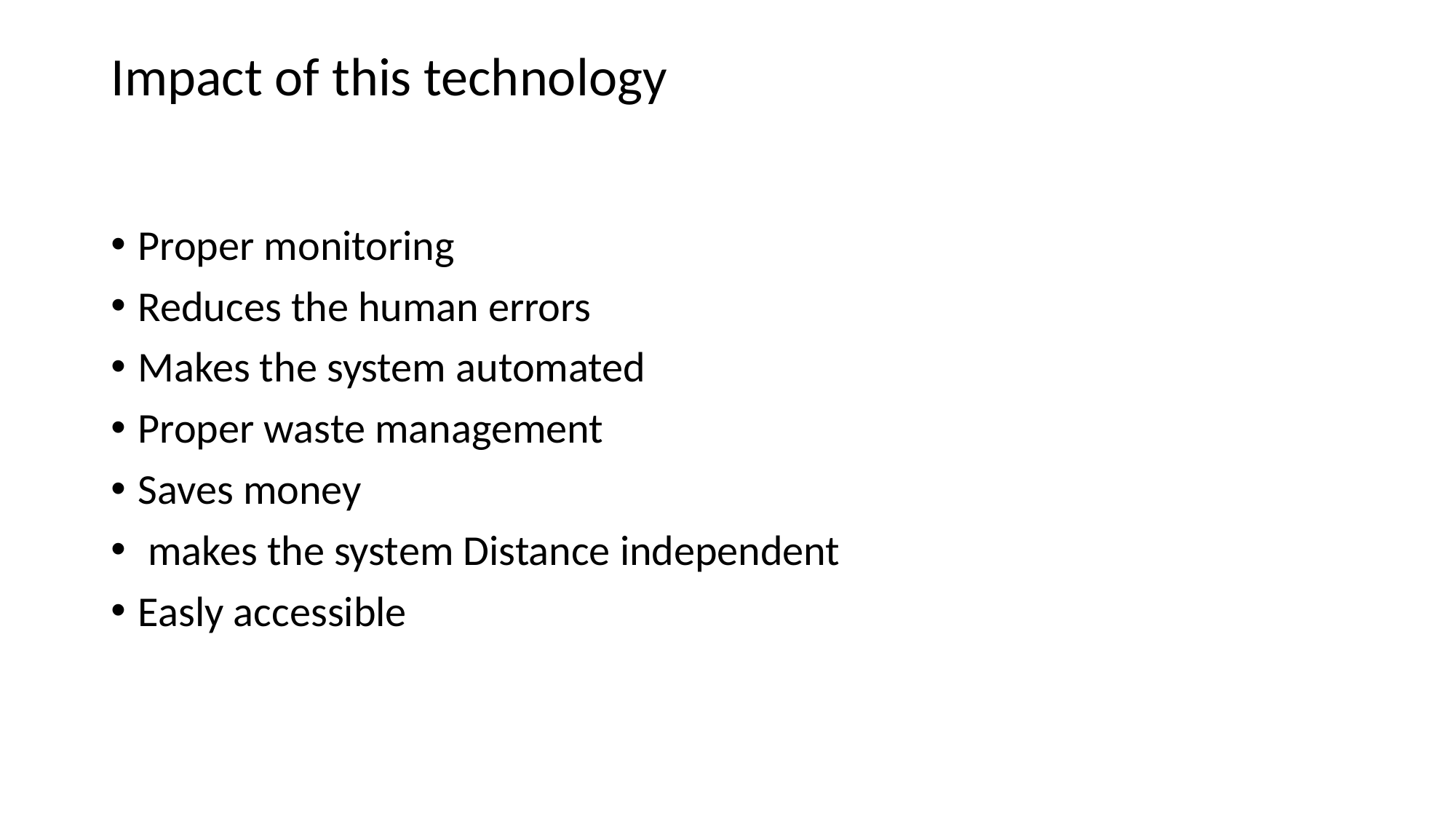

# Impact of this technology
Proper monitoring
Reduces the human errors
Makes the system automated
Proper waste management
Saves money
 makes the system Distance independent
Easly accessible